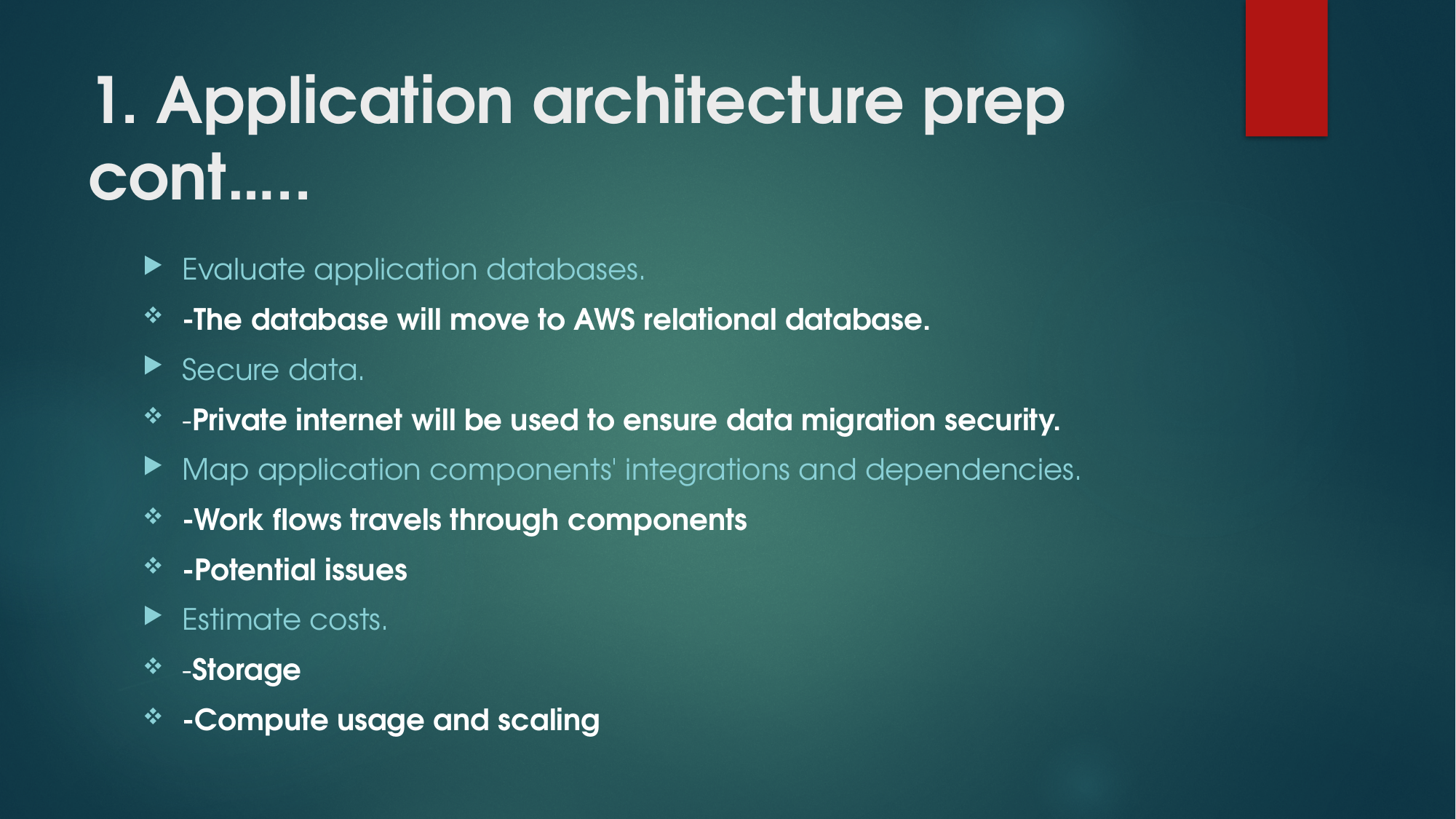

# 1. Application architecture prep cont…..
Evaluate application databases.
-The database will move to AWS relational database.
Secure data.
-Private internet will be used to ensure data migration security.
Map application components' integrations and dependencies.
-Work flows travels through components
-Potential issues
Estimate costs.
-Storage
-Compute usage and scaling